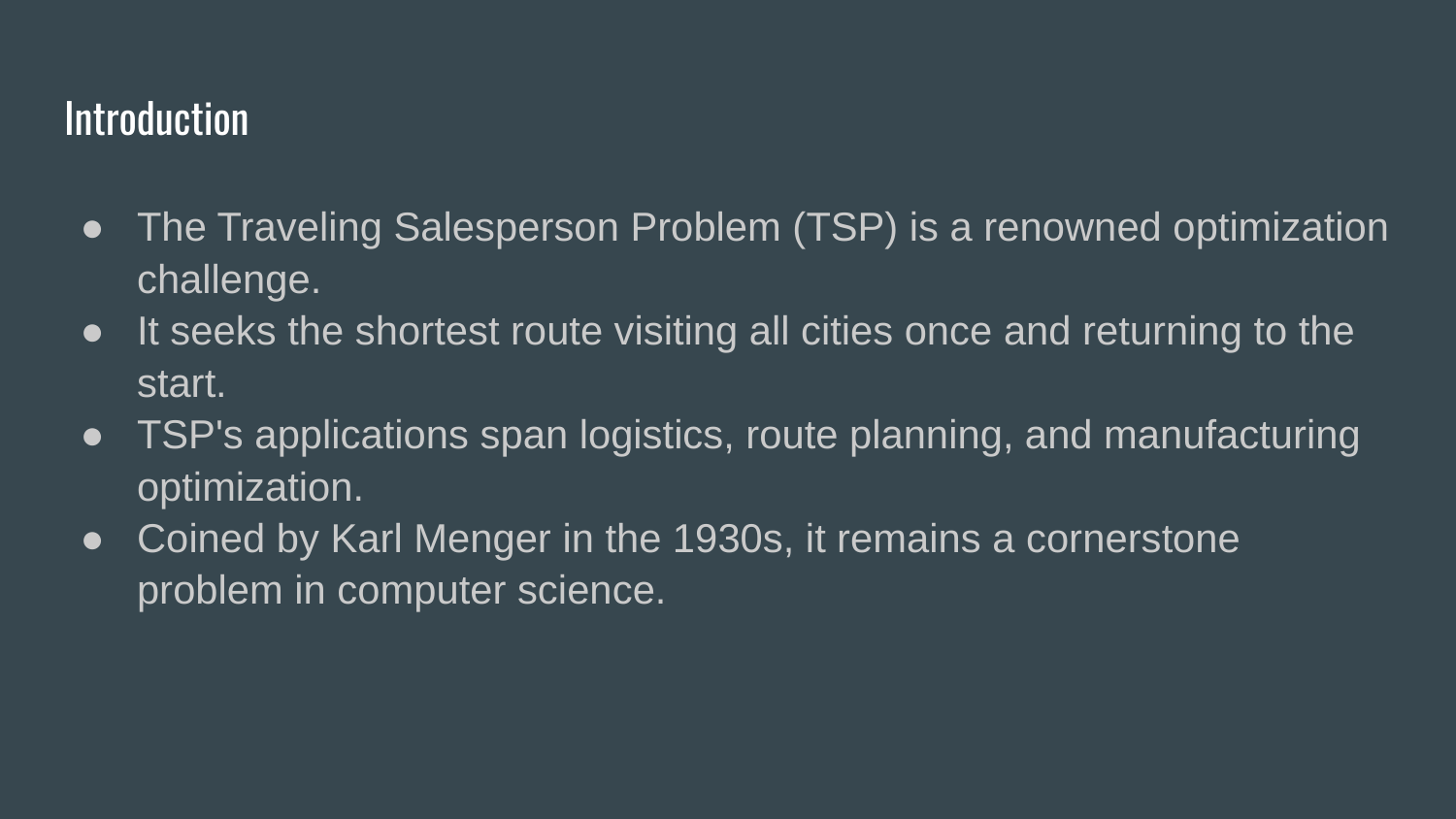

# Introduction
The Traveling Salesperson Problem (TSP) is a renowned optimization challenge.
It seeks the shortest route visiting all cities once and returning to the start.
TSP's applications span logistics, route planning, and manufacturing optimization.
Coined by Karl Menger in the 1930s, it remains a cornerstone problem in computer science.